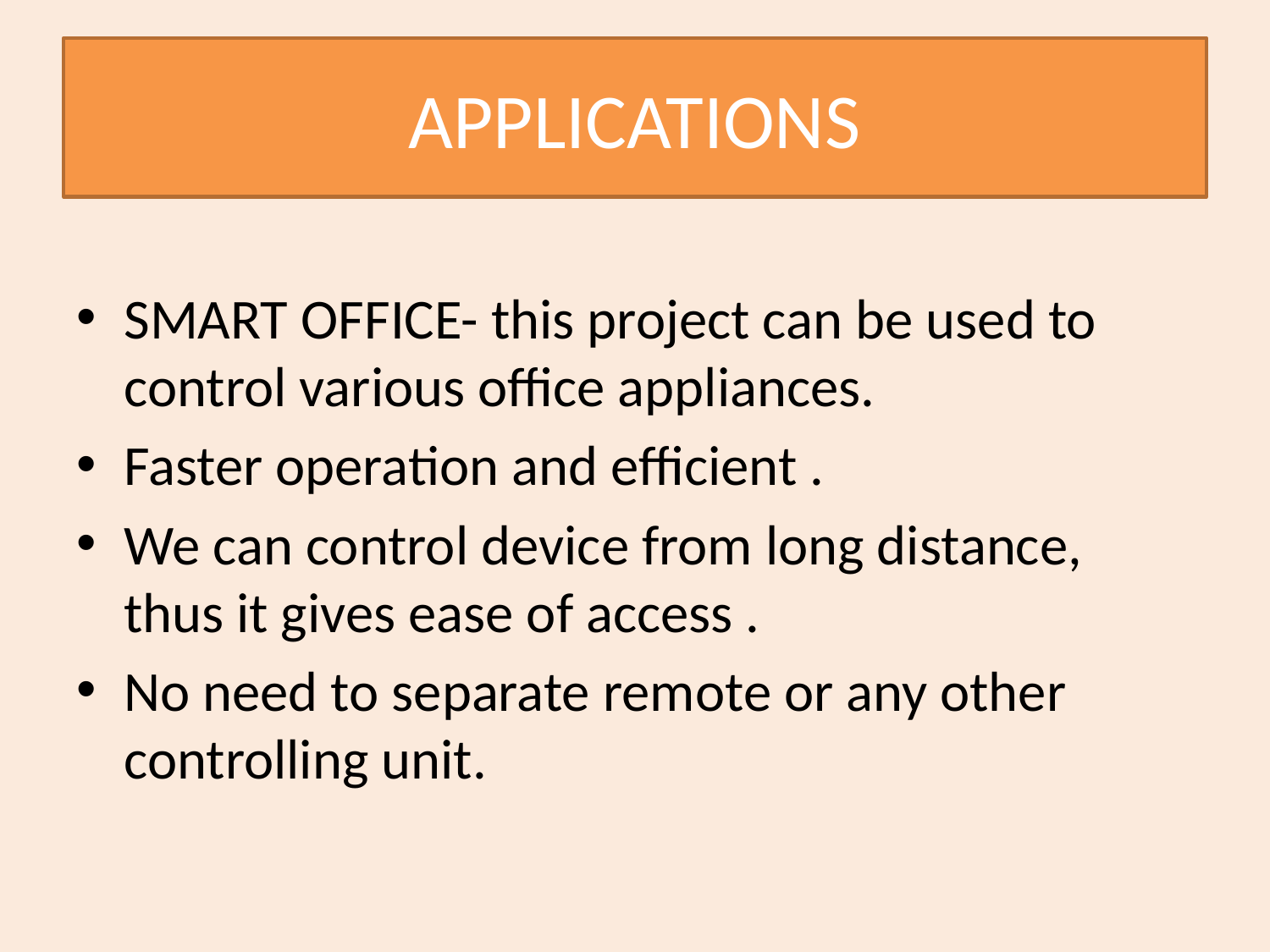

# APPLICATIONS
SMART OFFICE- this project can be used to control various office appliances.
Faster operation and efficient .
We can control device from long distance, thus it gives ease of access .
No need to separate remote or any other controlling unit.